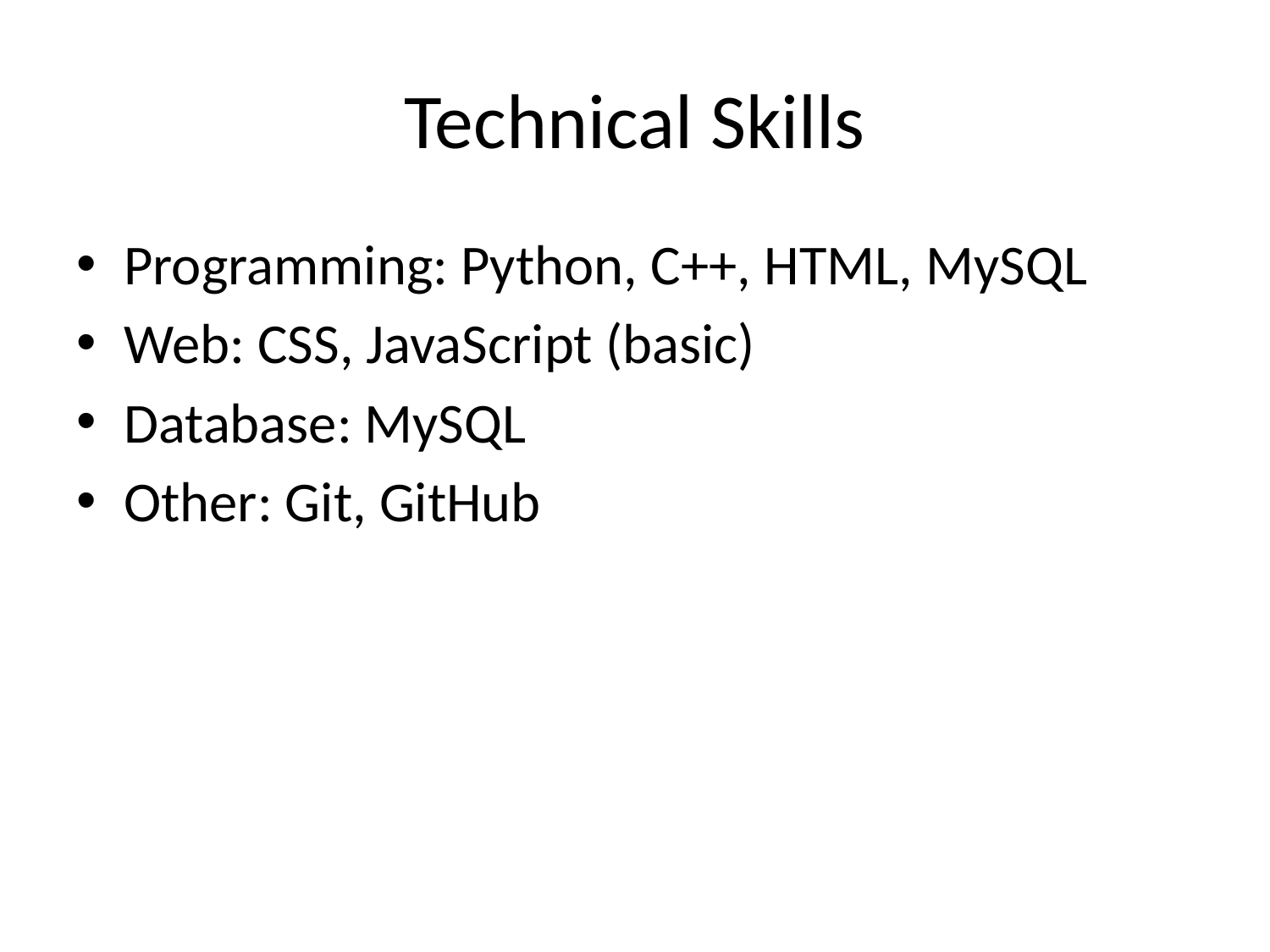

# Technical Skills
Programming: Python, C++, HTML, MySQL
Web: CSS, JavaScript (basic)
Database: MySQL
Other: Git, GitHub